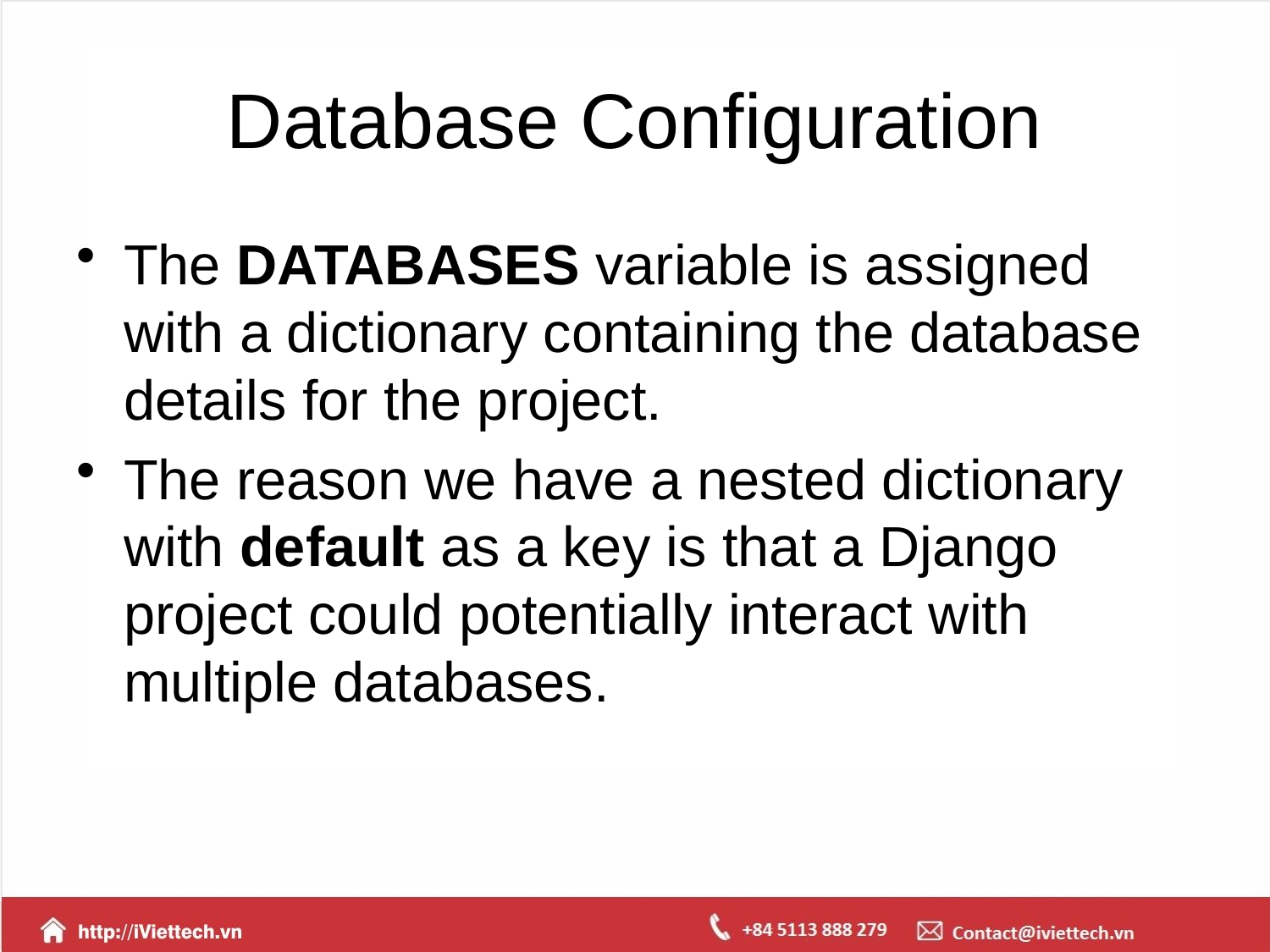

# Database Configuration
The DATABASES variable is assigned with a dictionary containing the database details for the project.
The reason we have a nested dictionary with default as a key is that a Django project could potentially interact with multiple databases.